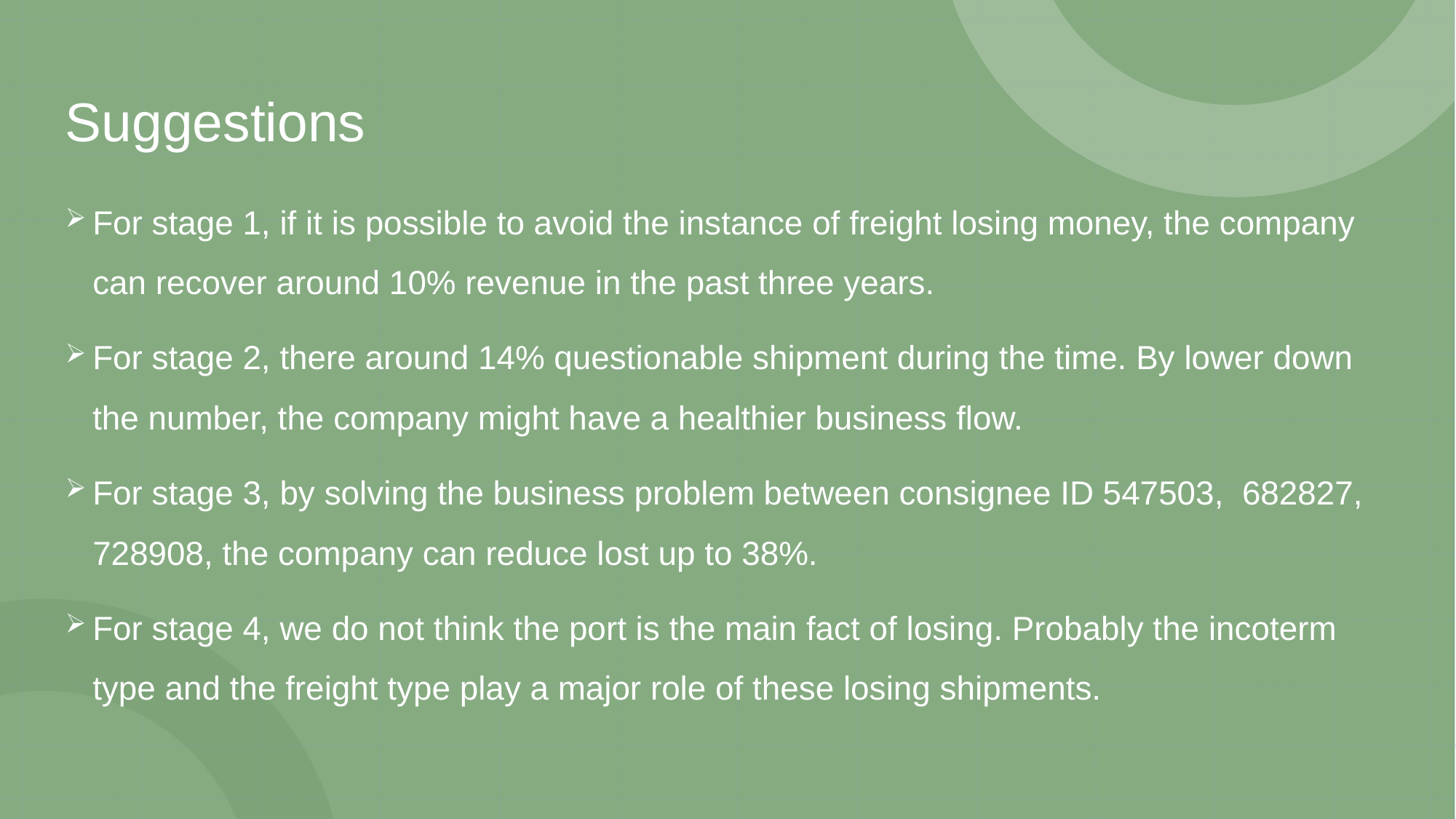

Suggestions
For stage 1, if it is possible to avoid the instance of freight losing money, the company can recover around 10% revenue in the past three years.
For stage 2, there around 14% questionable shipment during the time. By lower down the number, the company might have a healthier business flow.
For stage 3, by solving the business problem between consignee ID 547503,  682827, 728908, the company can reduce lost up to 38%.
For stage 4, we do not think the port is the main fact of losing. Probably the incoterm type and the freight type play a major role of these losing shipments.